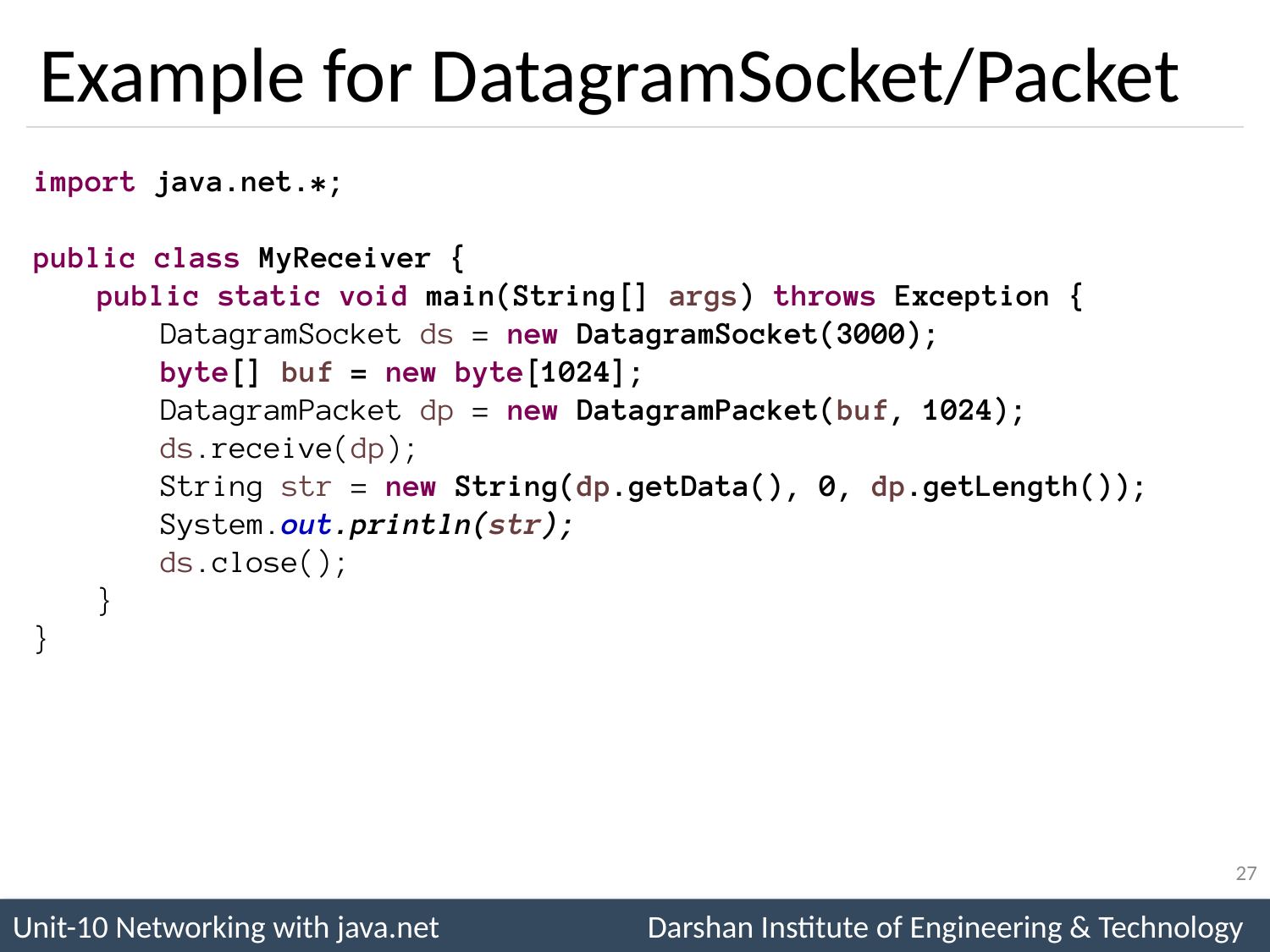

# Example for DatagramSocket/Packet
import java.net.*;

public class MyReceiver {
public static void main(String[] args) throws Exception {
DatagramSocket ds = new DatagramSocket(3000);
byte[] buf = new byte[1024];
DatagramPacket dp = new DatagramPacket(buf, 1024);
ds.receive(dp);
String str = new String(dp.getData(), 0, dp.getLength());
System.out.println(str);
ds.close();
}
}
27